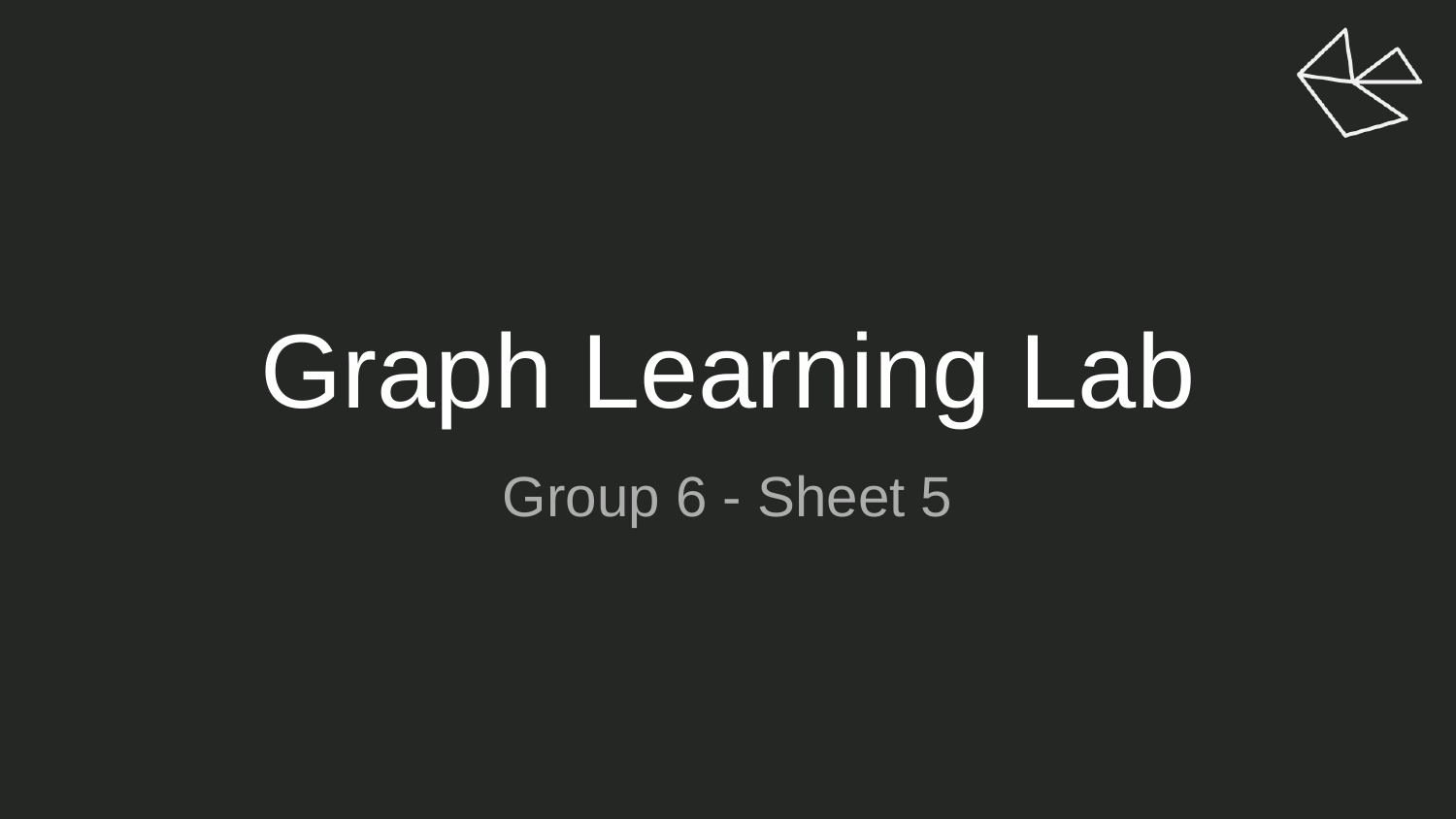

# Graph Learning Lab
Group 6 - Sheet 5